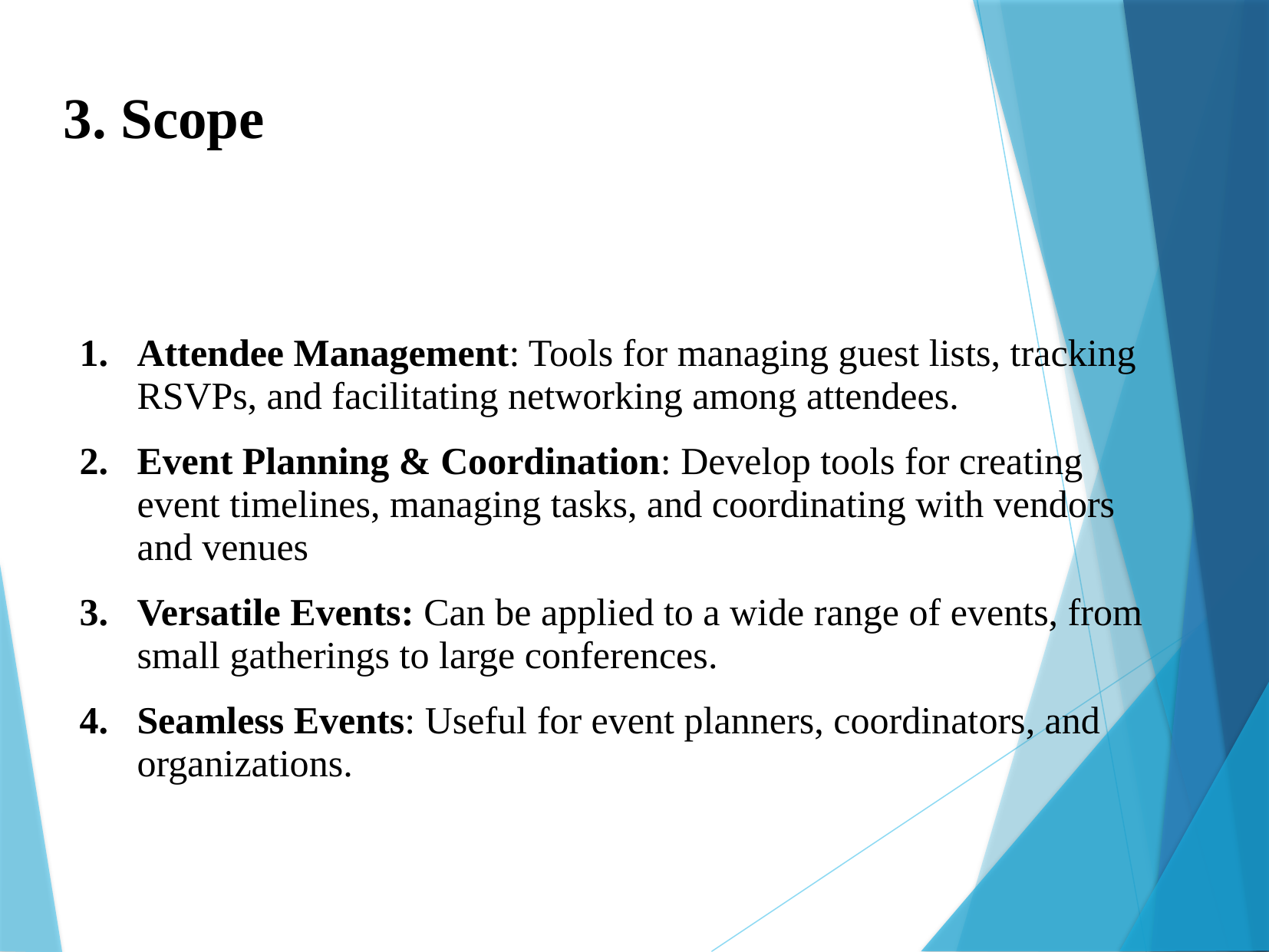

3. Scope

Attendee Management: Tools for managing guest lists, tracking RSVPs, and facilitating networking among attendees.
Event Planning & Coordination: Develop tools for creating event timelines, managing tasks, and coordinating with vendors and venues
Versatile Events: Can be applied to a wide range of events, from small gatherings to large conferences.
Seamless Events: Useful for event planners, coordinators, and organizations.